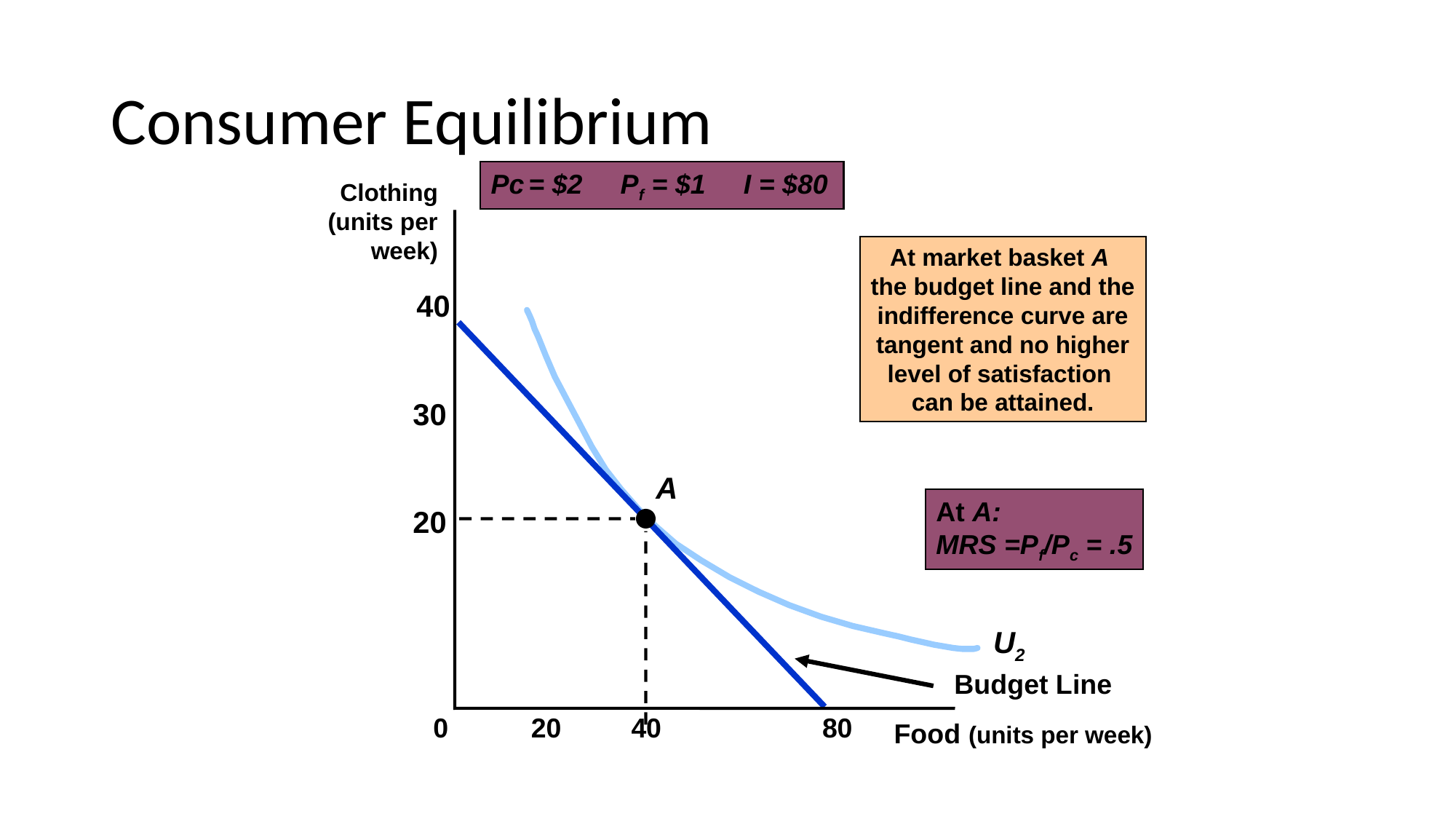

# Consumer Equilibrium
Pc = $2     Pf = $1     I = $80
Clothing
(units per
 week)

At market basket A
the budget line and the
indifference curve are
tangent and no higher
level of satisfaction
can be attained.
A
At A:
MRS =Pf/Pc = .5

40

U2

Budget Line
30
20
0
20
40
80

Food (units per week)